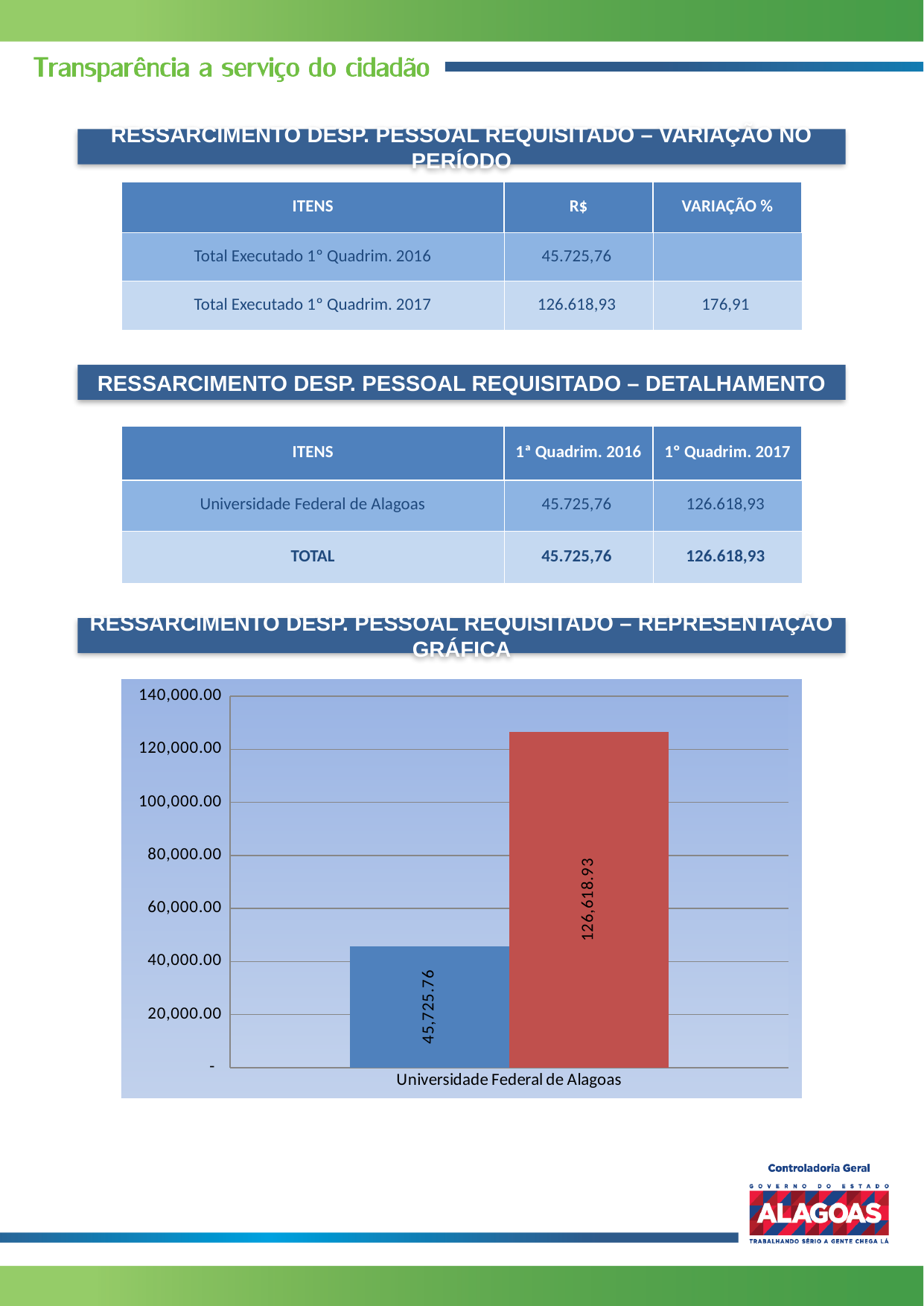

RESSARCIMENTO DESP. PESSOAL REQUISITADO – VARIAÇÃO NO PERÍODO
| ITENS | R$ | VARIAÇÃO % |
| --- | --- | --- |
| Total Executado 1º Quadrim. 2016 | 45.725,76 |  |
| Total Executado 1º Quadrim. 2017 | 126.618,93 | 176,91 |
RESSARCIMENTO DESP. PESSOAL REQUISITADO – DETALHAMENTO
| ITENS | 1ª Quadrim. 2016 | 1º Quadrim. 2017 |
| --- | --- | --- |
| Universidade Federal de Alagoas | 45.725,76 | 126.618,93 |
| TOTAL | 45.725,76 | 126.618,93 |
RESSARCIMENTO DESP. PESSOAL REQUISITADO – REPRESENTAÇÃO GRÁFICA

### Chart

| Category |  |  |
|---|---|---|
| Universidade Federal de Alagoas | 45725.76 | 126618.93 |